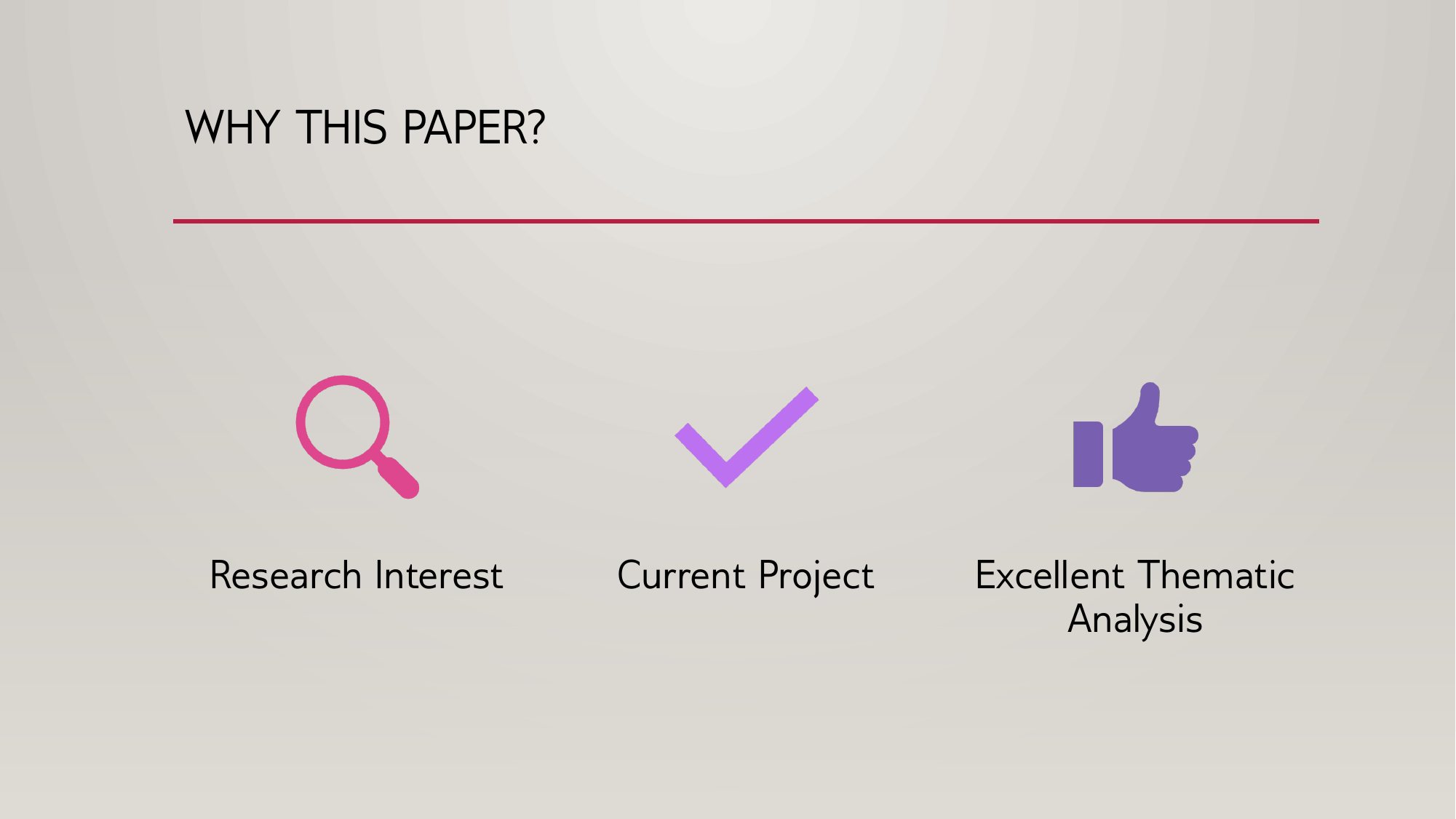

# Why this paper?

Research Interest
Current Project
Excellent Thematic Analysis